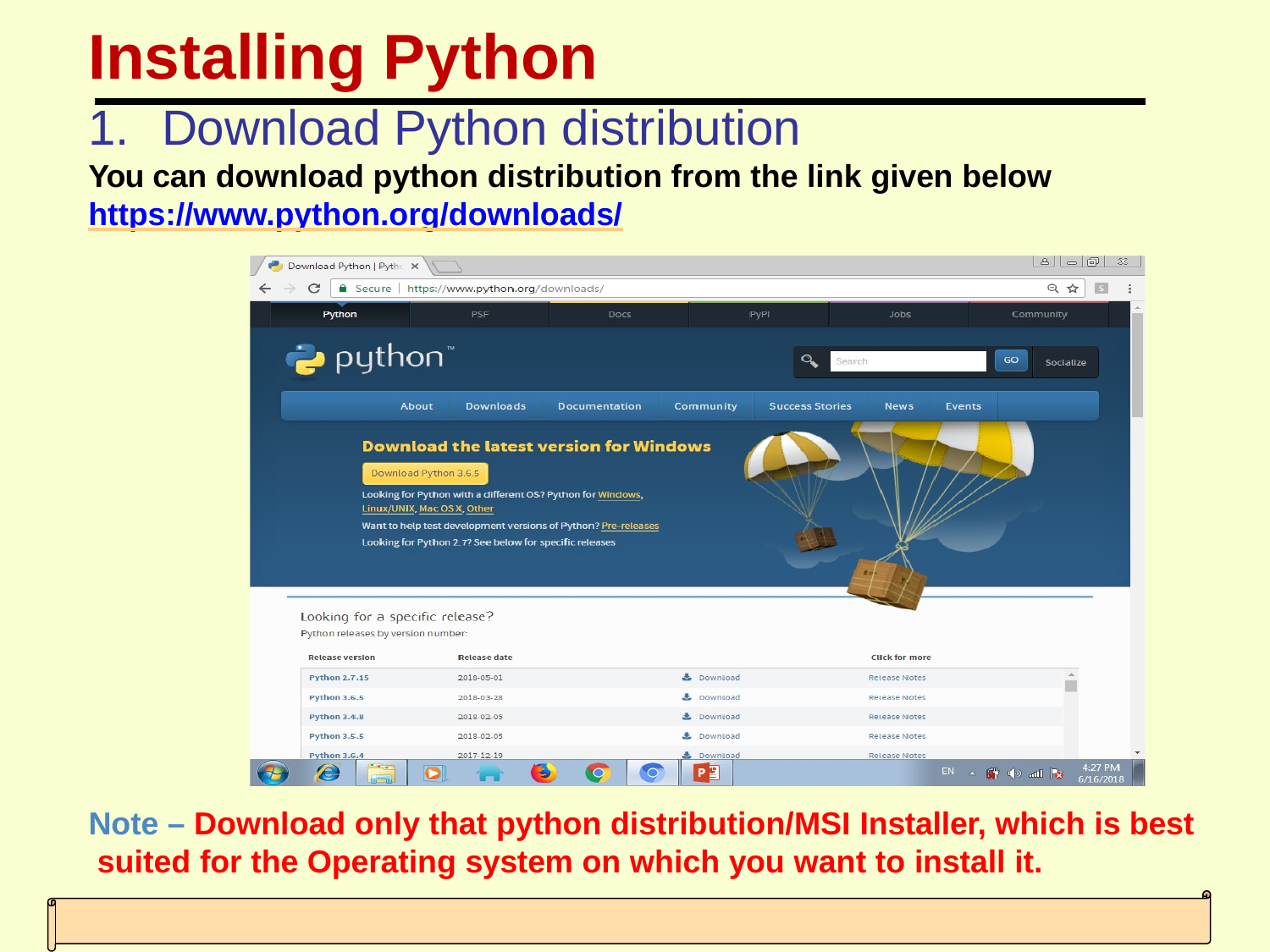

# Installing Python
1.	Download Python distribution
You can download python distribution from the link given below
https://www.python.org/downloads/

Note – Download only that python distribution/MSI Installer, which is best  suited for the Operating system on which you want to install it.